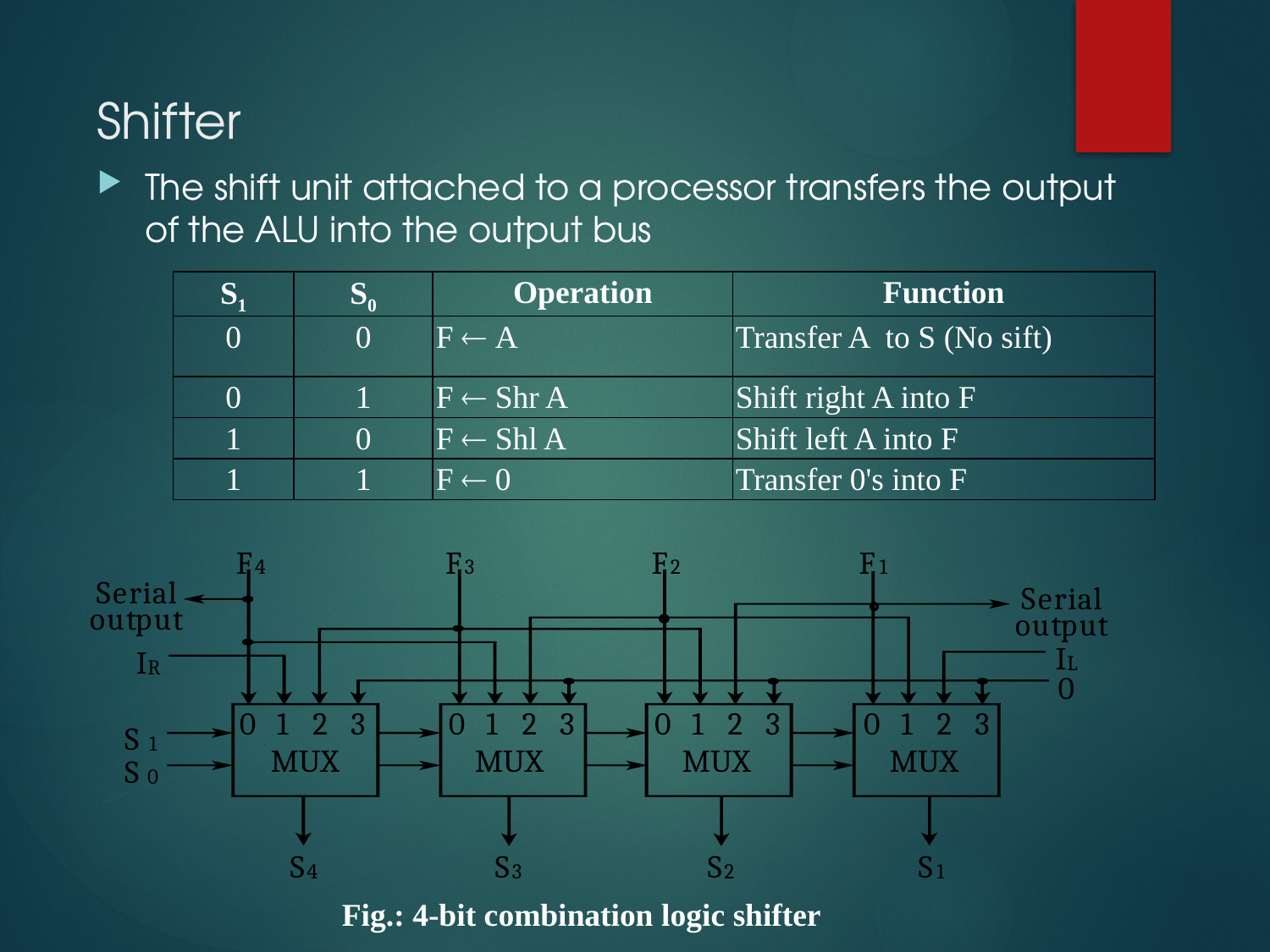

# Shifter
The shift unit attached to a processor transfers the output of the ALU into the output bus
| S1 | S0 | Operation | Function |
| --- | --- | --- | --- |
| 0 | 0 | F ← A | Transfer A to S (No sift) |
| 0 | 1 | F ← Shr A | Shift right A into F |
| 1 | 0 | F ← Shl A | Shift left A into F |
| 1 | 1 | F ← 0 | Transfer 0's into F |

F
F
F
F
4
3
2
1

S
e
r
i
a
l
S
e
r
i
a
l

o
u
t
p
u
t

o
u
t
p
u
t

I

I
L

R

0

0
1
2
3
0
1
2
3
0
1
2
3
0
1
2
3

S

1

M
U
X
M
U
X
M
U
X
M
U
X
S

0

S
S
S
S
4
3
2
1

Fig.: 4-bit combination logic shifter